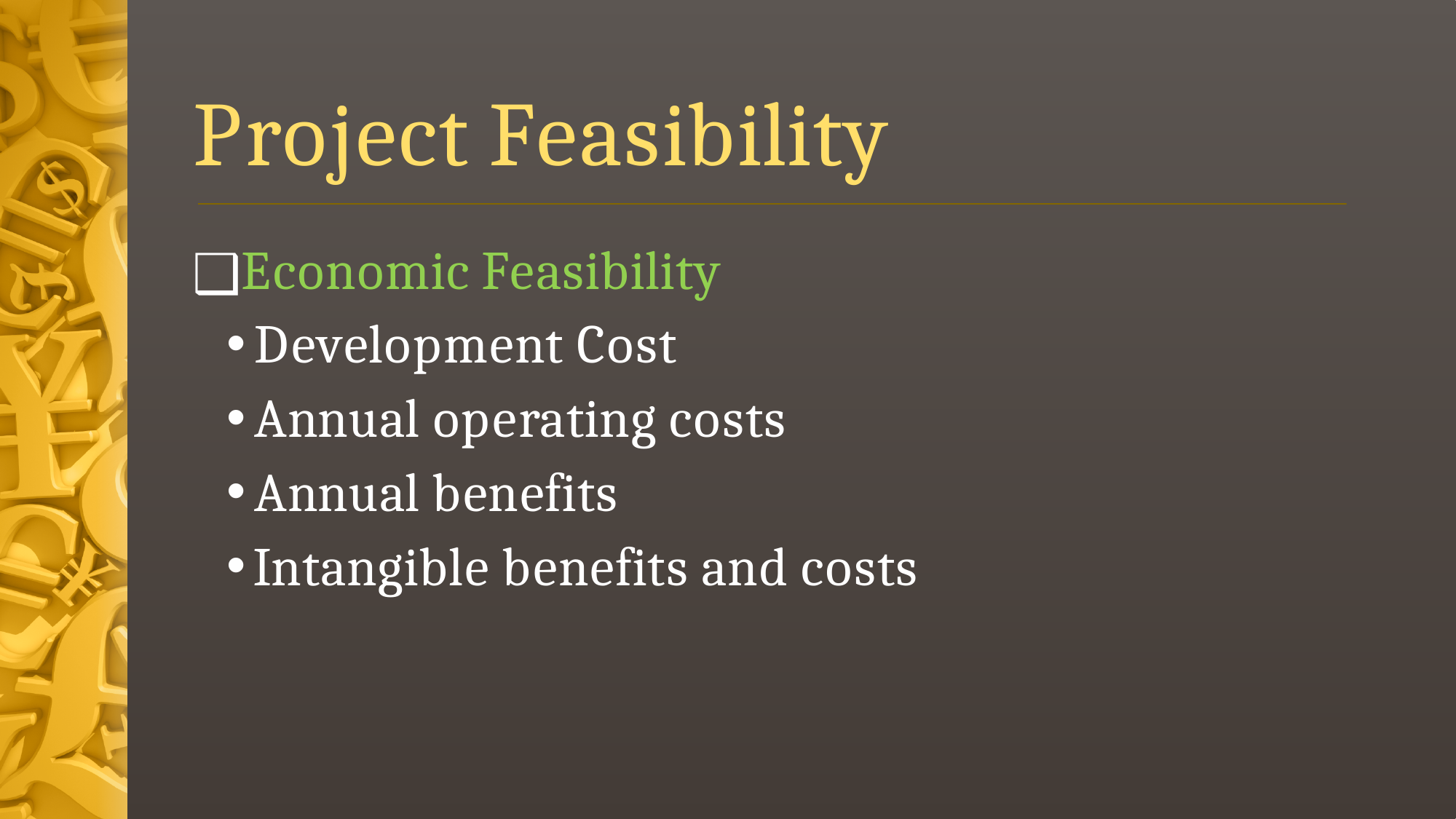

# Project Feasibility
Economic Feasibility
Development Cost
Annual operating costs
Annual benefits
Intangible benefits and costs